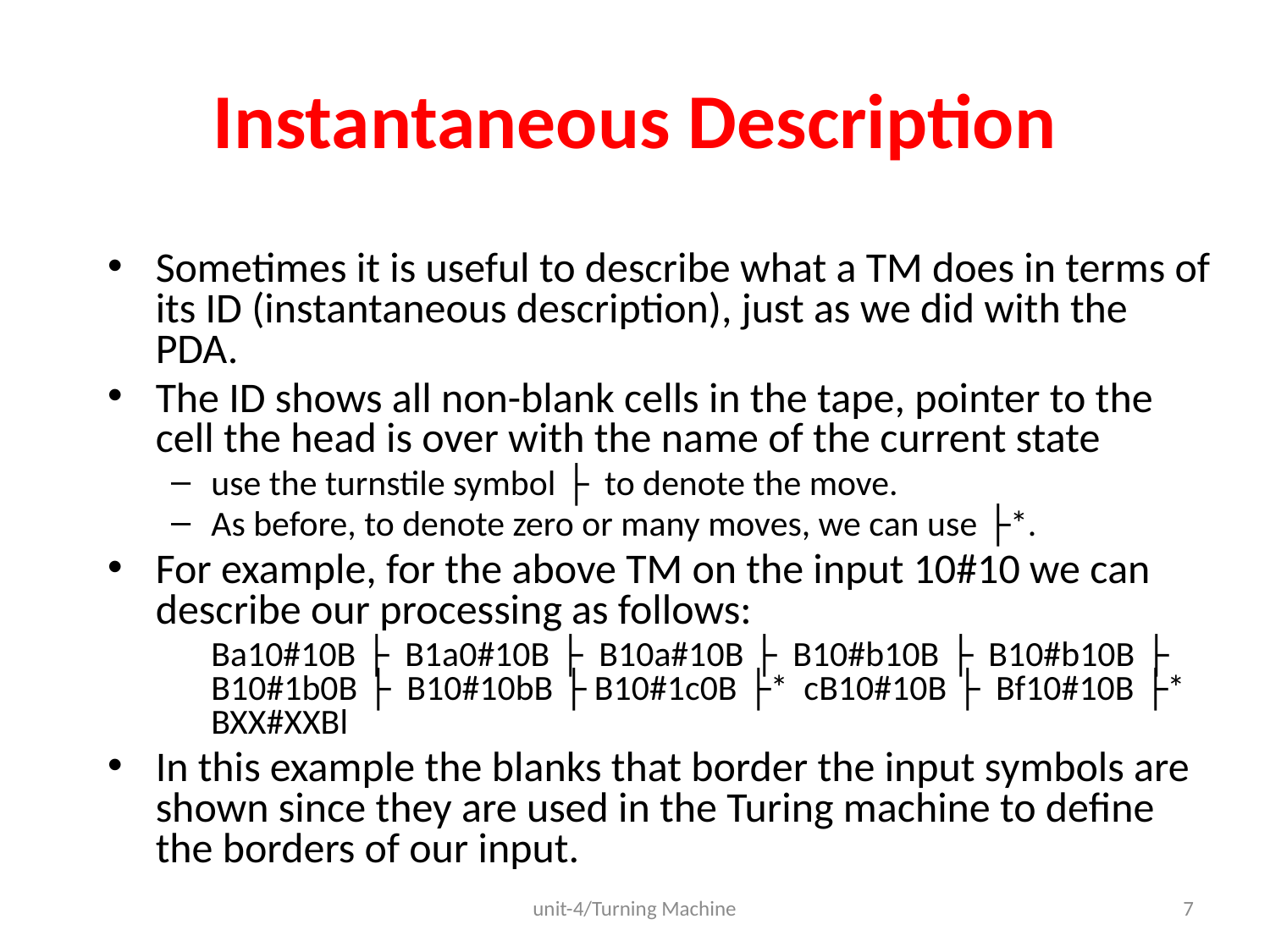

# Instantaneous Description
Sometimes it is useful to describe what a TM does in terms of its ID (instantaneous description), just as we did with the PDA.
The ID shows all non-blank cells in the tape, pointer to the cell the head is over with the name of the current state
use the turnstile symbol ├  to denote the move.
As before, to denote zero or many moves, we can use ├*.
For example, for the above TM on the input 10#10 we can describe our processing as follows:
	Ba10#10B ├  B1a0#10B ├  B10a#10B ├  B10#b10B ├  B10#b10B ├  B10#1b0B ├  B10#10bB ├ B10#1c0B ├*  cB10#10B ├  Bf10#10B ├*  BXX#XXBl
In this example the blanks that border the input symbols are shown since they are used in the Turing machine to define the borders of our input.
unit-4/Turning Machine
7